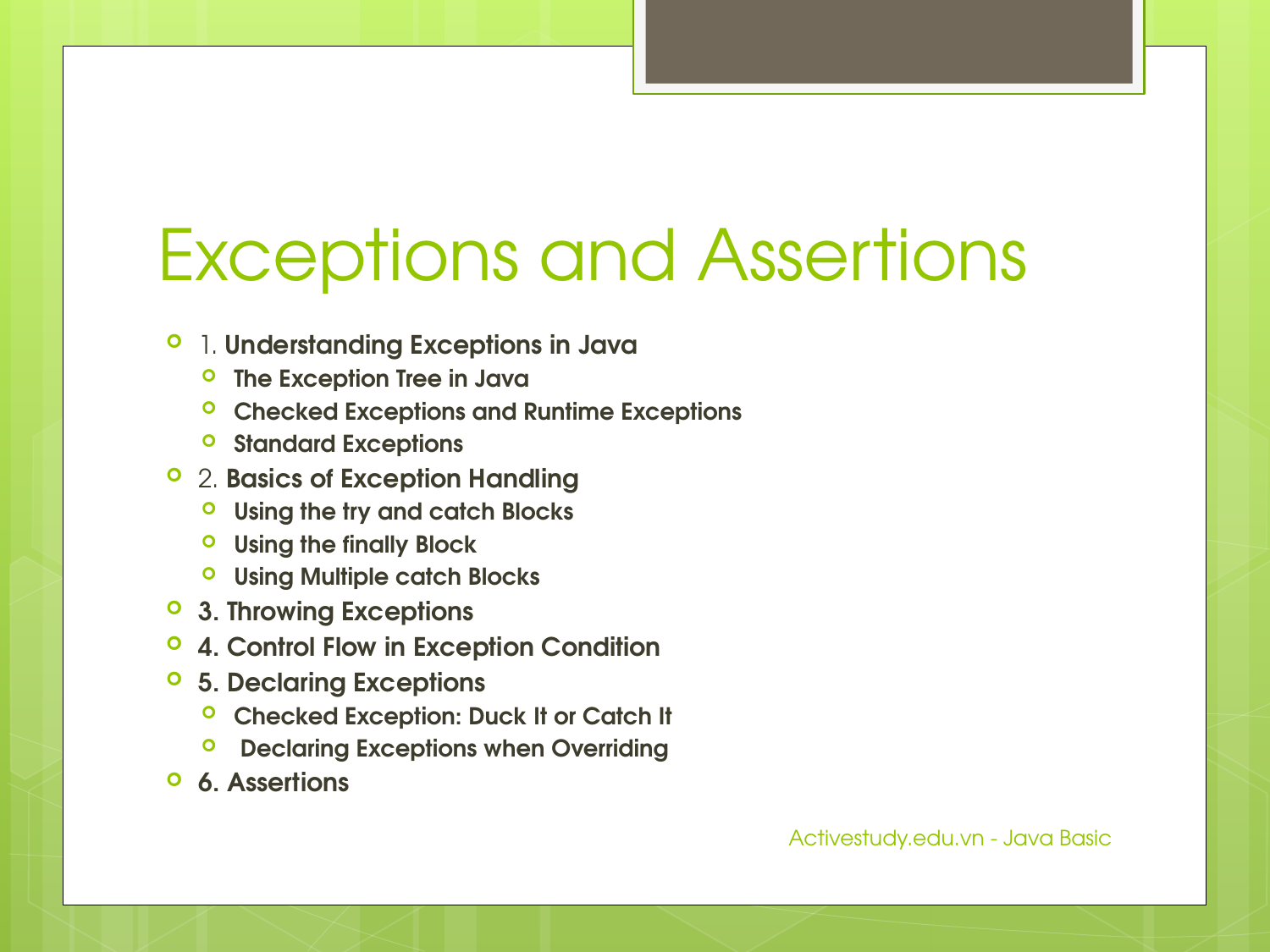

# Exceptions and Assertions
1. Understanding Exceptions in Java
The Exception Tree in Java
Checked Exceptions and Runtime Exceptions
Standard Exceptions
2. Basics of Exception Handling
Using the try and catch Blocks
Using the finally Block
Using Multiple catch Blocks
3. Throwing Exceptions
4. Control Flow in Exception Condition
5. Declaring Exceptions
Checked Exception: Duck It or Catch It
 Declaring Exceptions when Overriding
6. Assertions

Activestudy.edu.vn - Java Basic